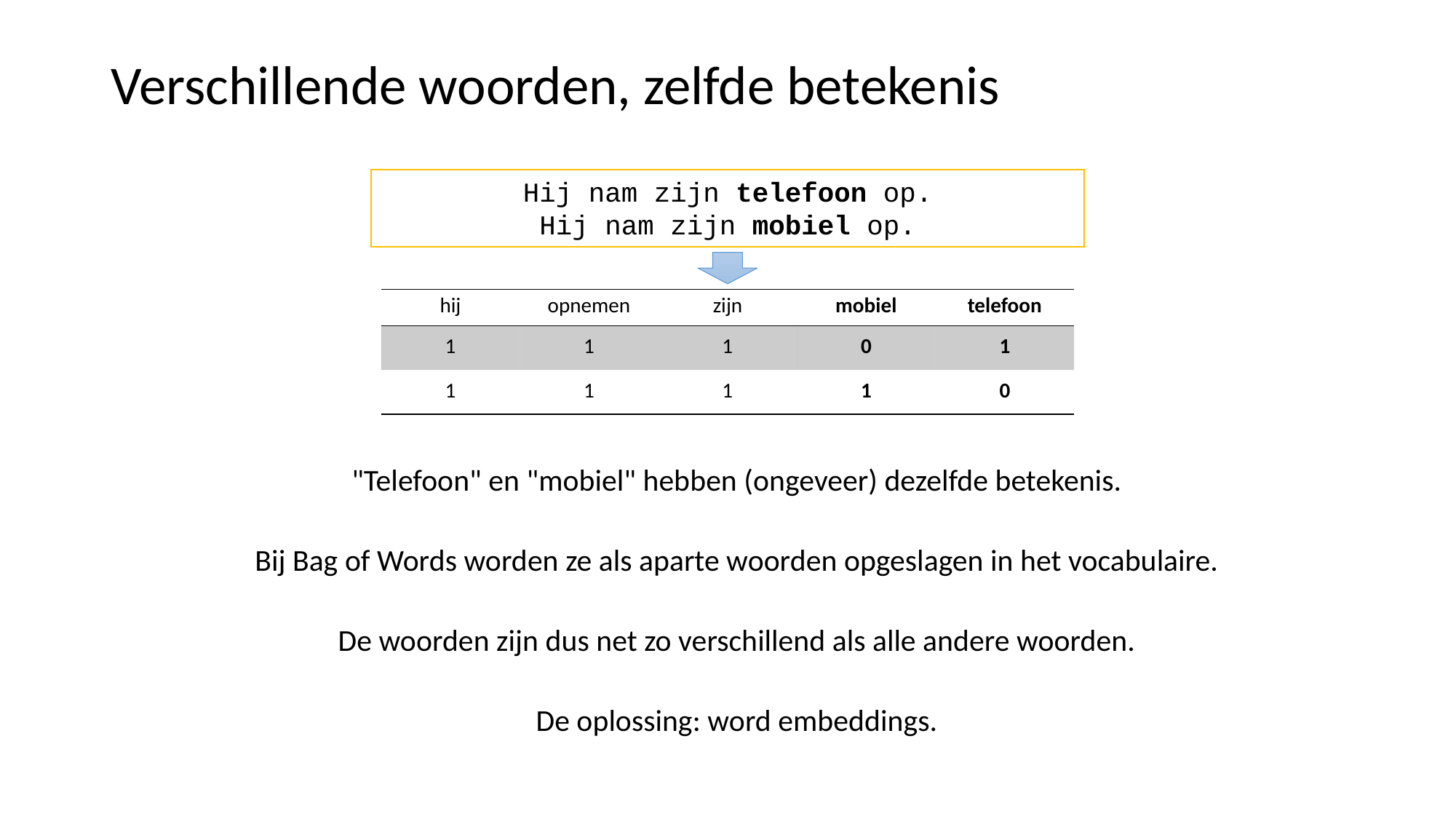

# Verschillende woorden, zelfde betekenis
Hij nam zijn telefoon op.
Hij nam zijn mobiel op.

| hij | opnemen | zijn | mobiel | telefoon |
| --- | --- | --- | --- | --- |
| 1 | 1 | 1 | 0 | 1 |
| 1 | 1 | 1 | 1 | 0 |

"Telefoon" en "mobiel" hebben (ongeveer) dezelfde betekenis.

Bij Bag of Words worden ze als aparte woorden opgeslagen in het vocabulaire.

De woorden zijn dus net zo verschillend als alle andere woorden.

De oplossing: word embeddings.